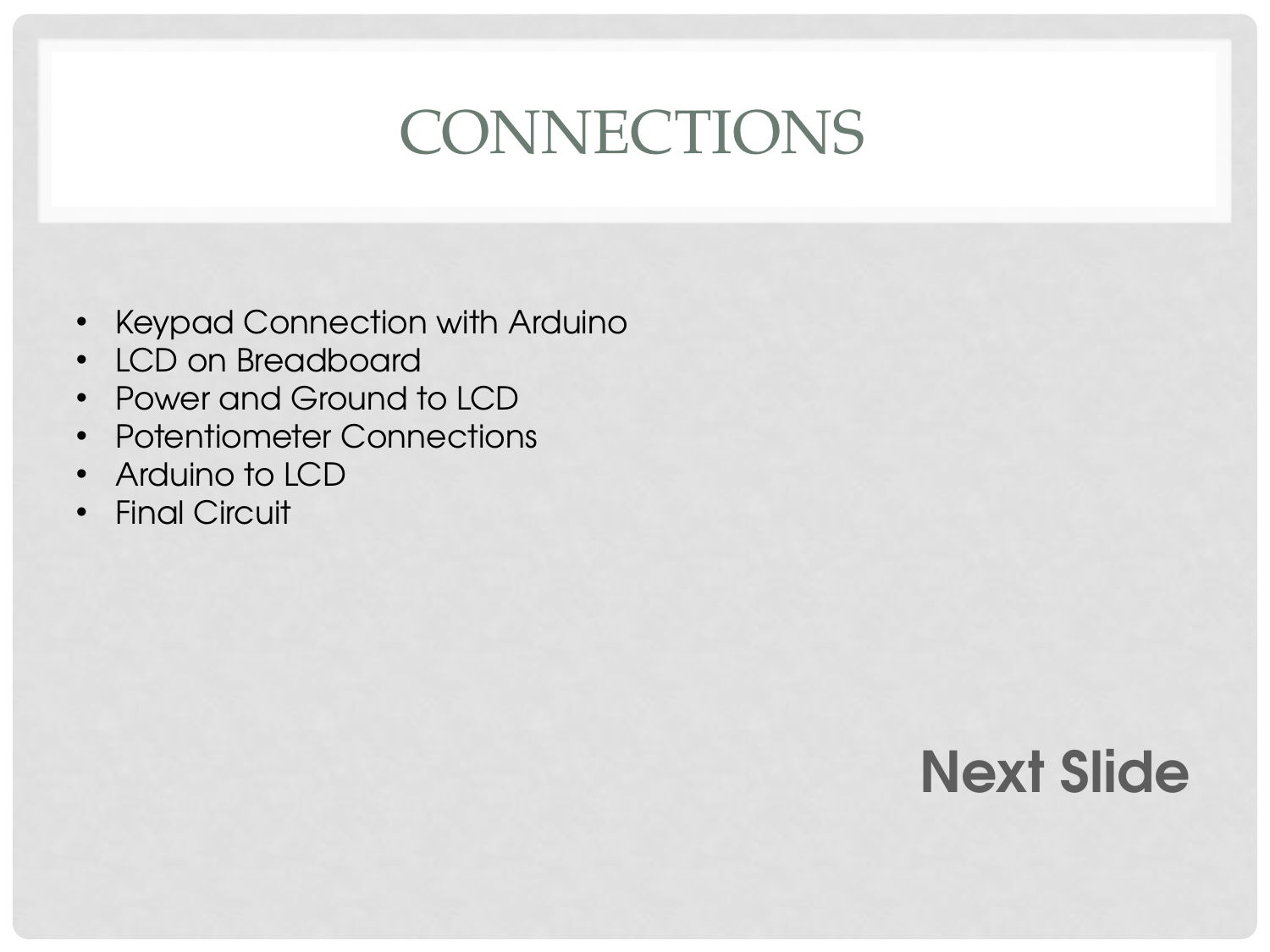

# Connections
Keypad Connection with Arduino
LCD on Breadboard
Power and Ground to LCD
Potentiometer Connections
Arduino to LCD
Final Circuit

Next Slide